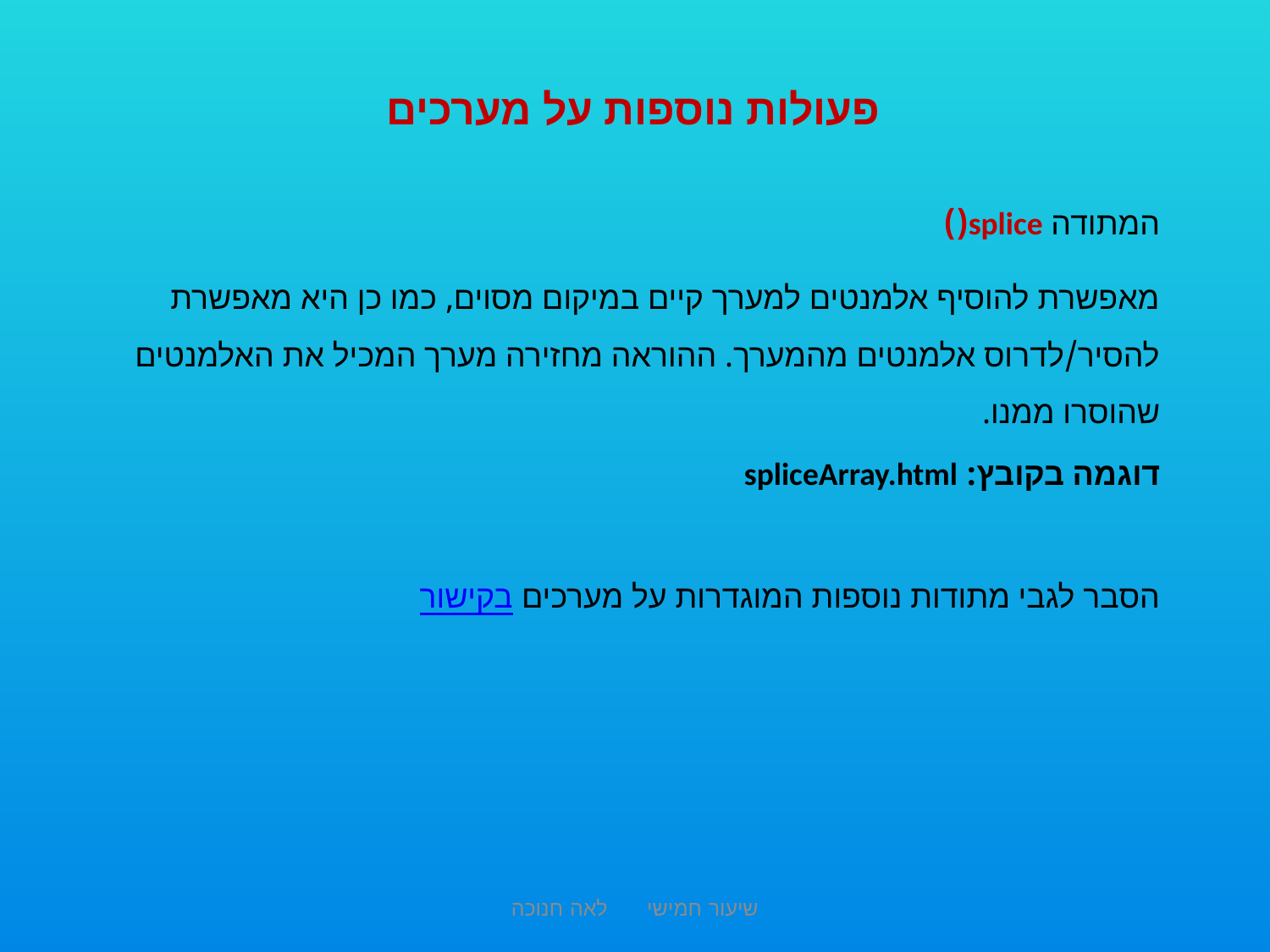

פעולות נוספות על מערכים

המתודה splice()
מאפשרת להוסיף אלמנטים למערך קיים במיקום מסוים, כמו כן היא מאפשרת להסיר/לדרוס אלמנטים מהמערך. ההוראה מחזירה מערך המכיל את האלמנטים שהוסרו ממנו.
דוגמה בקובץ: spliceArray.html

הסבר לגבי מתודות נוספות המוגדרות על מערכים בקישור

שיעור חמישי      לאה חנוכה